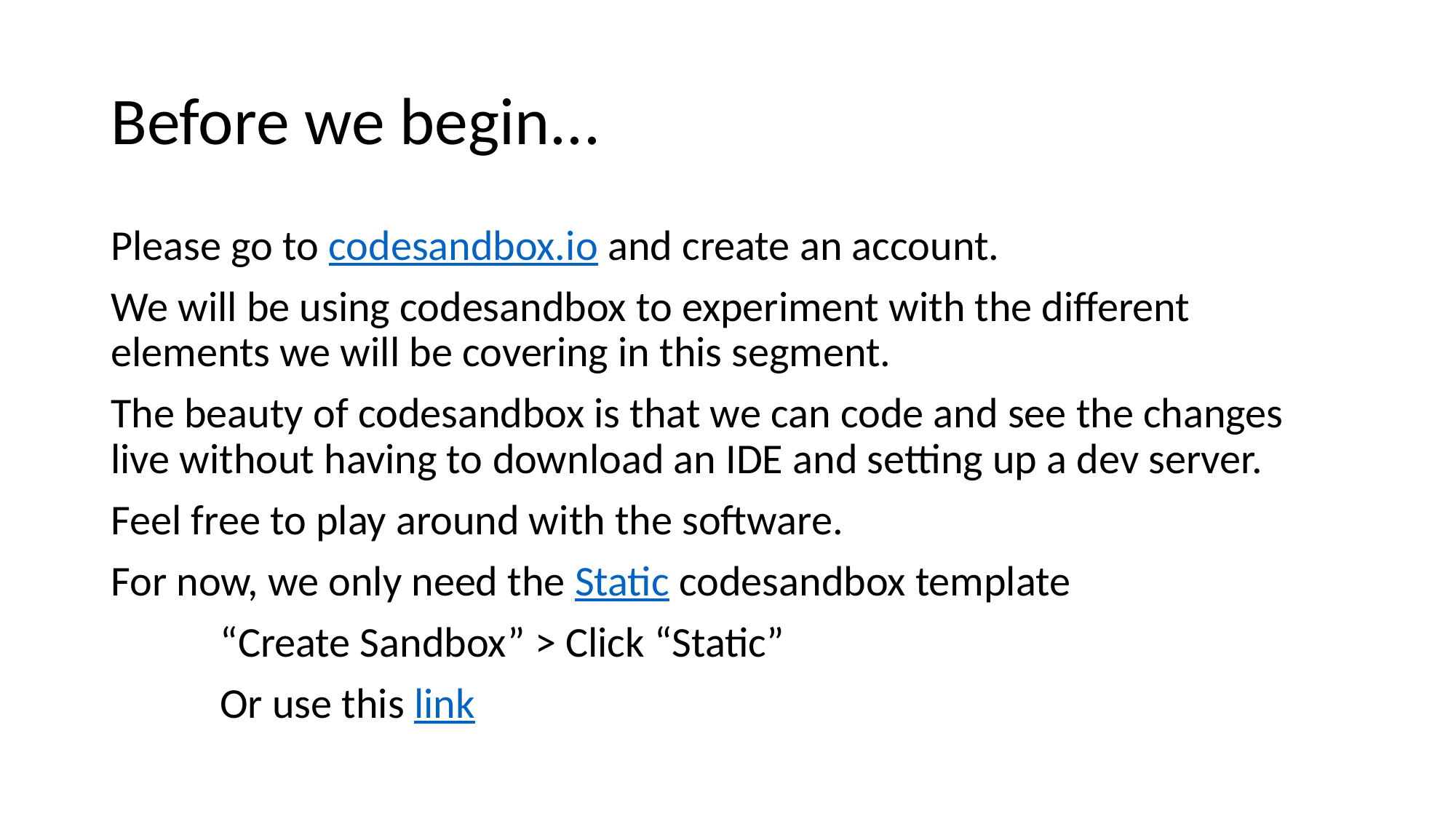

# Before we begin...
Please go to codesandbox.io and create an account.
We will be using codesandbox to experiment with the different elements we will be covering in this segment.
The beauty of codesandbox is that we can code and see the changes live without having to download an IDE and setting up a dev server.
Feel free to play around with the software.
For now, we only need the Static codesandbox template
	“Create Sandbox” > Click “Static”
	Or use this link